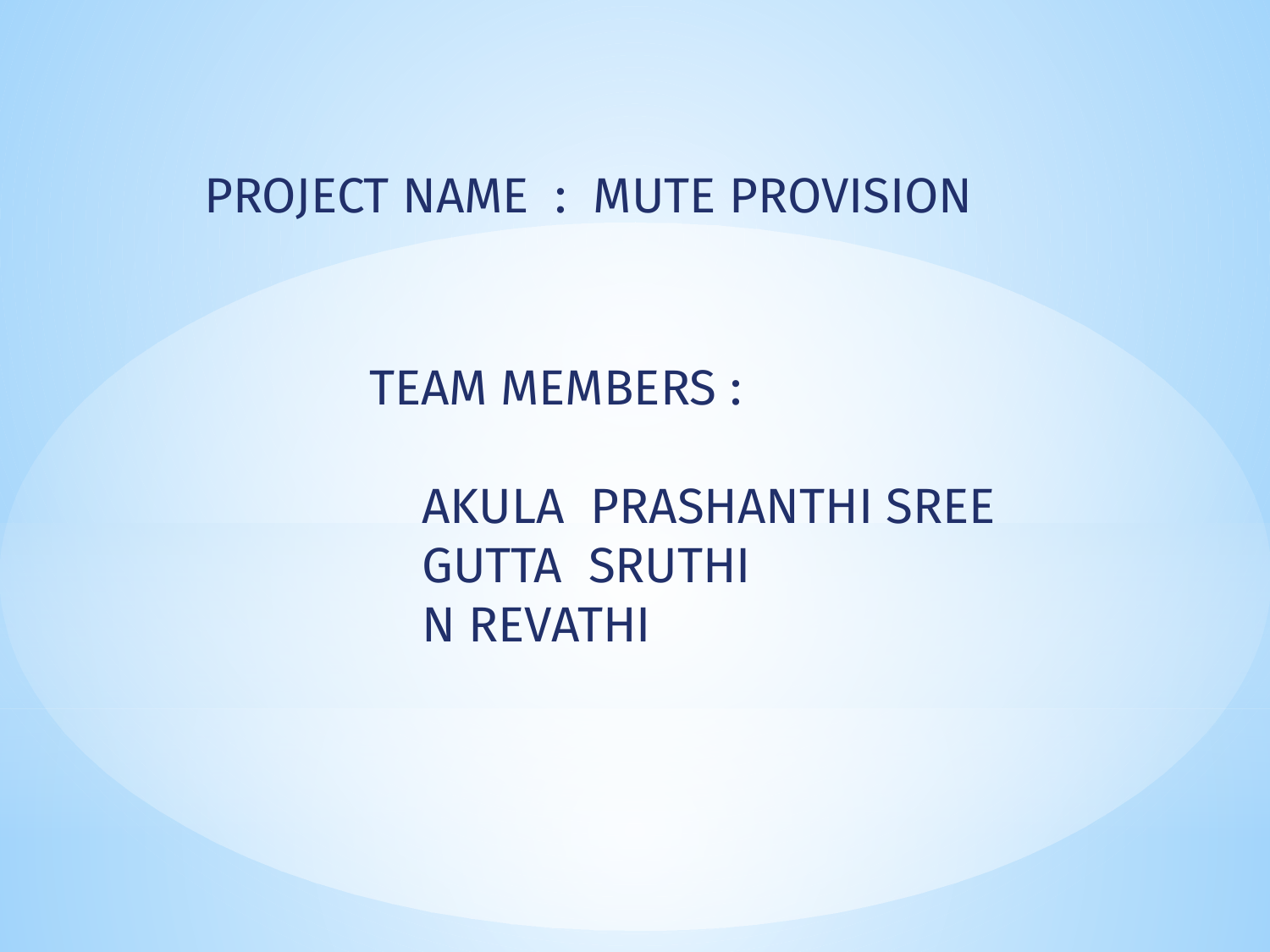

PROJECT NAME  :  MUTE PROVISION
TEAM MEMBERS :

    AKULA  PRASHANTHI SREE
    GUTTA  SRUTHI
    N REVATHI